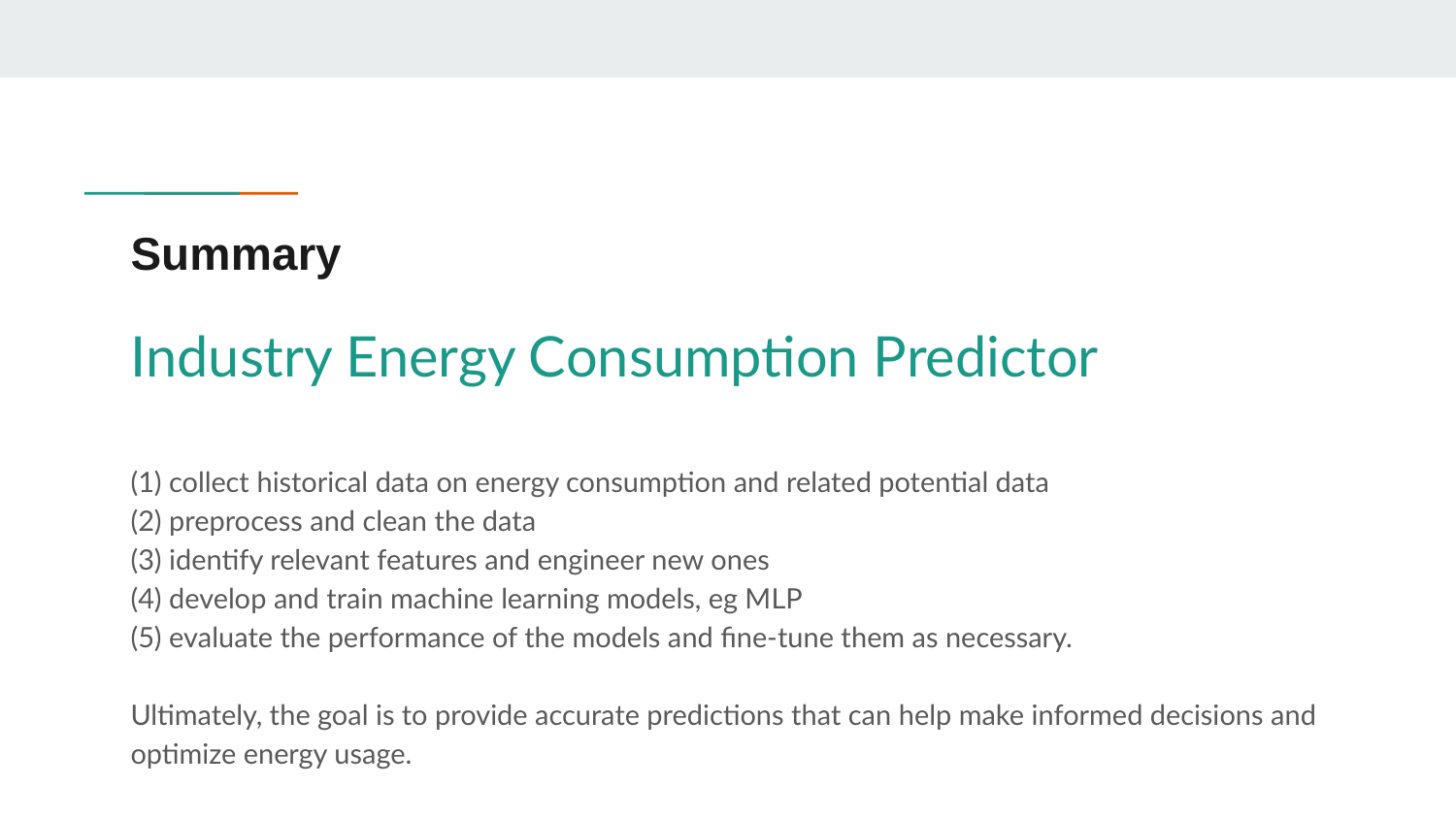

# Summary

Industry Energy Consumption Predictor

(1) collect historical data on energy consumption and related potential data
(2) preprocess and clean the data
(3) identify relevant features and engineer new ones
(4) develop and train machine learning models, eg MLP
(5) evaluate the performance of the models and fine-tune them as necessary.

Ultimately, the goal is to provide accurate predictions that can help make informed decisions and optimize energy usage.